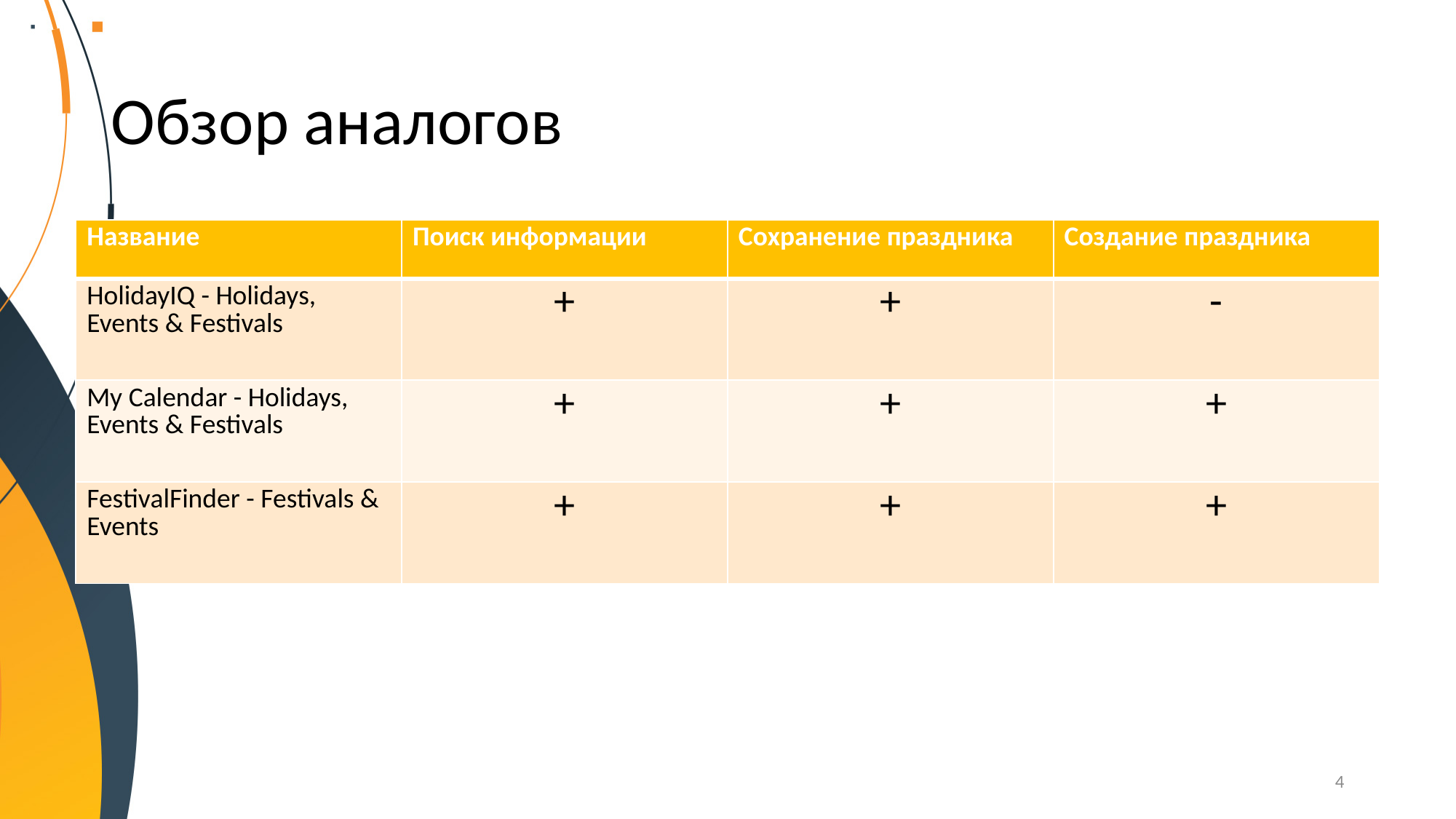

# Обзор аналогов
| Название | Поиск информации | Сохранение праздника | Создание праздника |
| --- | --- | --- | --- |
| HolidayIQ - Holidays, Events & Festivals | + | + | - |
| My Calendar - Holidays, Events & Festivals | + | + | + |
| FestivalFinder - Festivals & Events | + | + | + |
4